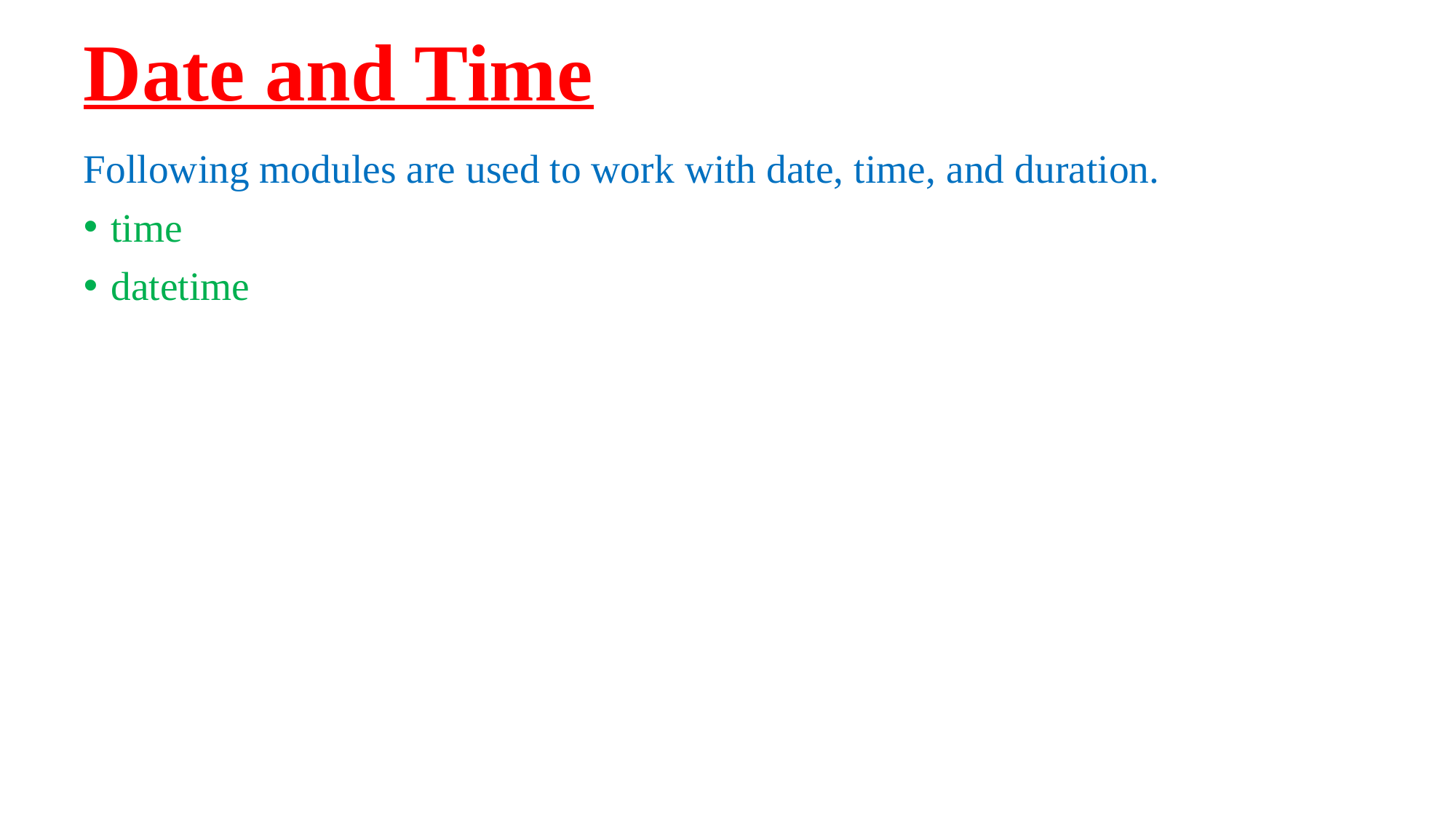

# Date and Time
Following modules are used to work with date, time, and duration.
time
datetime